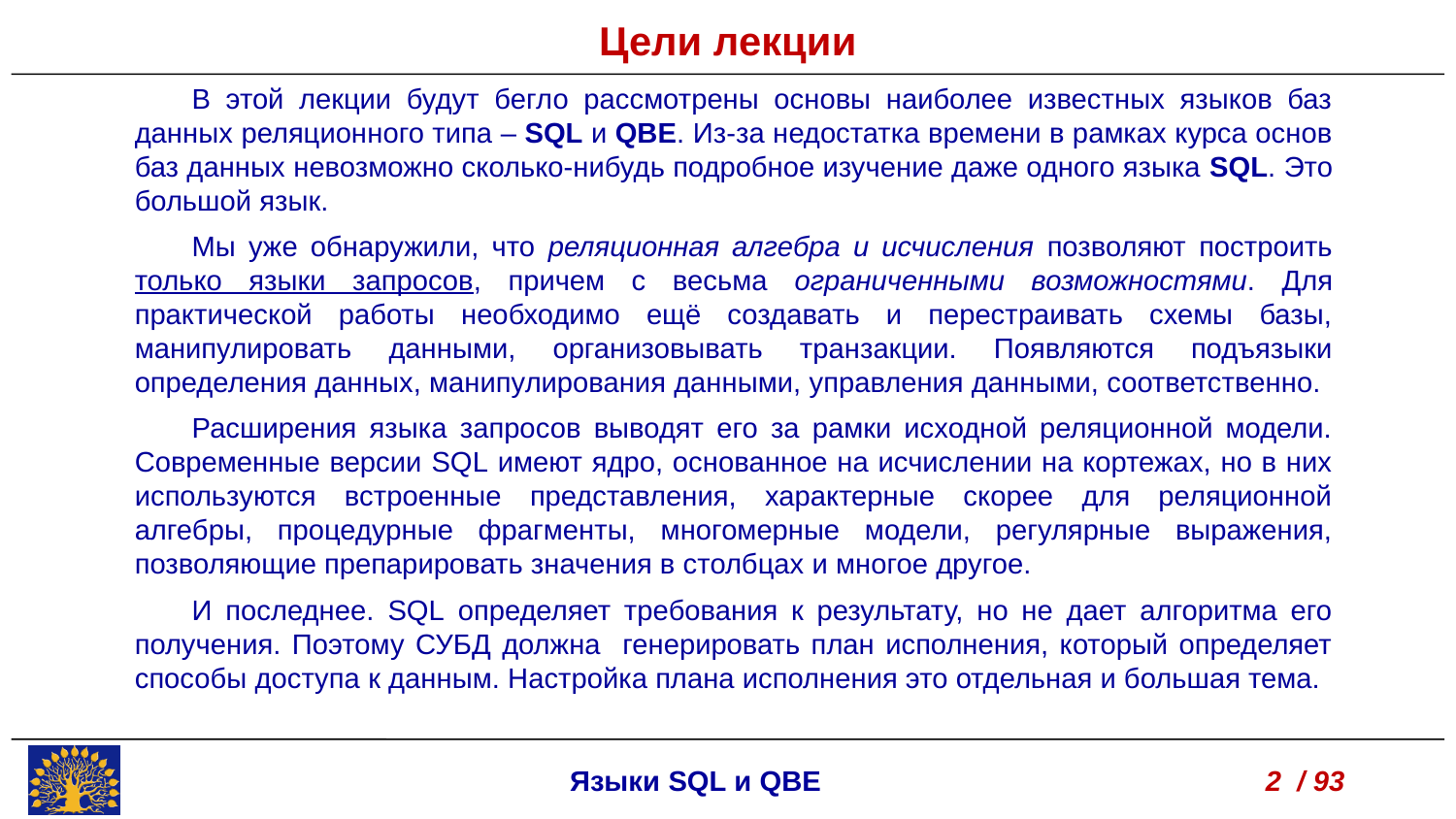

Цели лекции
В этой лекции будут бегло рассмотрены основы наиболее известных языков баз данных реляционного типа – SQL и QBE. Из-за недостатка времени в рамках курса основ баз данных невозможно сколько-нибудь подробное изучение даже одного языка SQL. Это большой язык.
Мы уже обнаружили, что реляционная алгебра и исчисления позволяют построить только языки запросов, причем с весьма ограниченными возможностями. Для практической работы необходимо ещё создавать и перестраивать схемы базы, манипулировать данными, организовывать транзакции. Появляются подъязыки определения данных, манипулирования данными, управления данными, соответственно.
Расширения языка запросов выводят его за рамки исходной реляционной модели. Современные версии SQL имеют ядро, основанное на исчислении на кортежах, но в них используются встроенные представления, характерные скорее для реляционной алгебры, процедурные фрагменты, многомерные модели, регулярные выражения, позволяющие препарировать значения в столбцах и многое другое.
И последнее. SQL определяет требования к результату, но не дает алгоритма его получения. Поэтому СУБД должна  генерировать план исполнения, который определяет способы доступа к данным. Настройка плана исполнения это отдельная и большая тема.